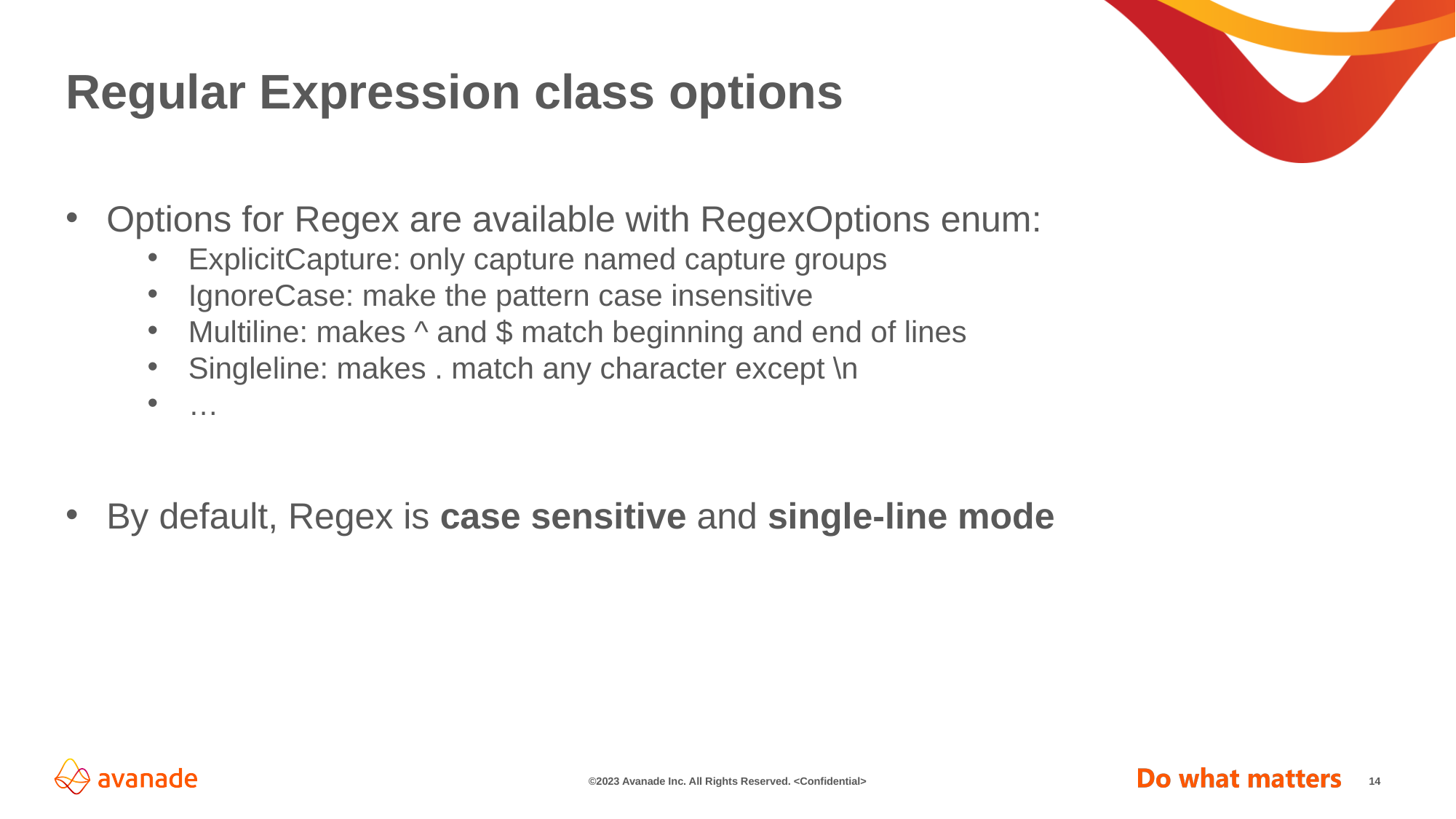

# Regular Expression class options
Options for Regex are available with RegexOptions enum:
ExplicitCapture: only capture named capture groups
IgnoreCase: make the pattern case insensitive
Multiline: makes ^ and $ match beginning and end of lines
Singleline: makes . match any character except \n
…

By default, Regex is case sensitive and single-line mode
14